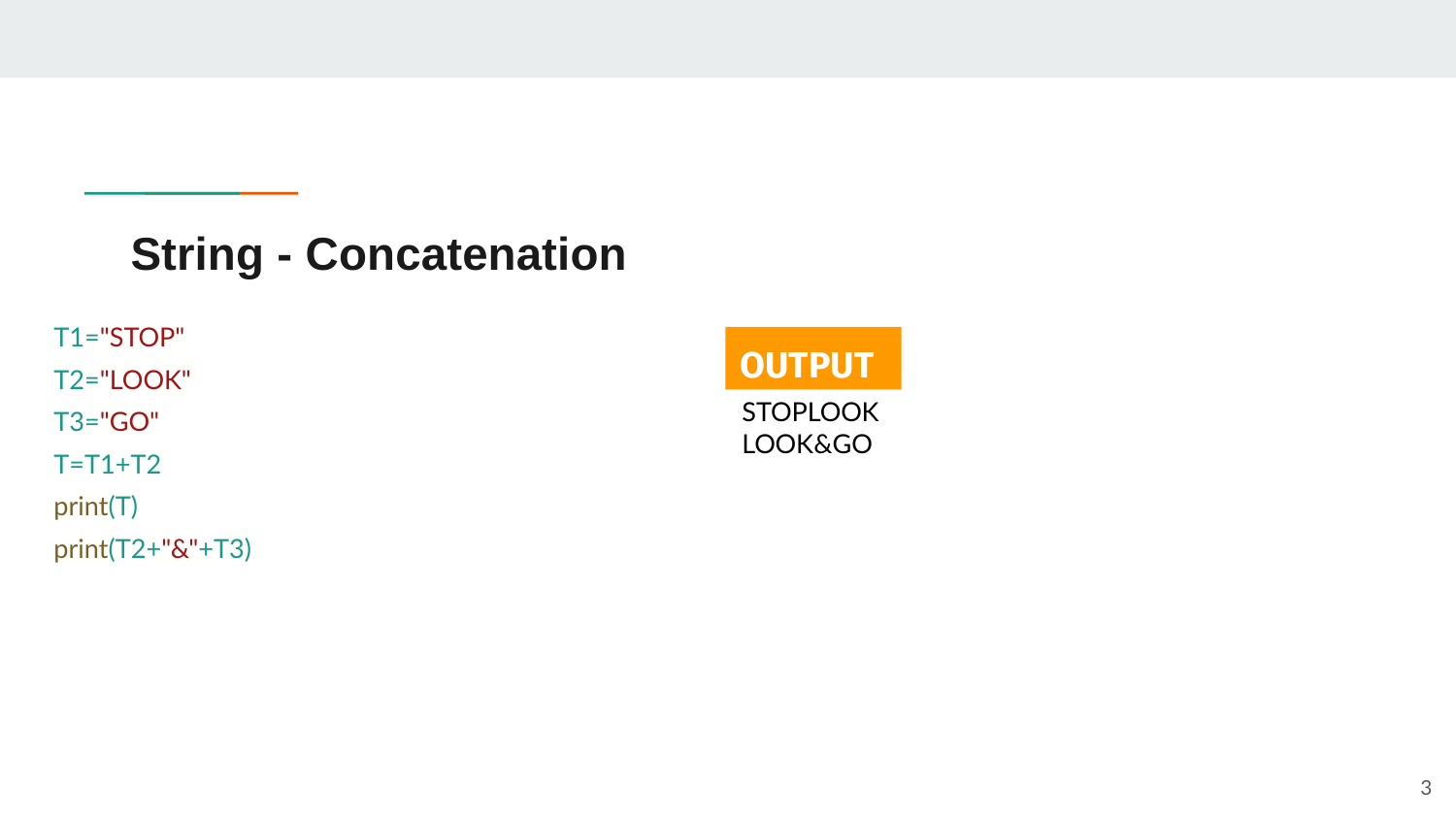

# String - Concatenation
T1="STOP"
T2="LOOK"
T3="GO"
T=T1+T2
print(T)
print(T2+"&"+T3)
OUTPUT
STOPLOOK
LOOK&GO
3